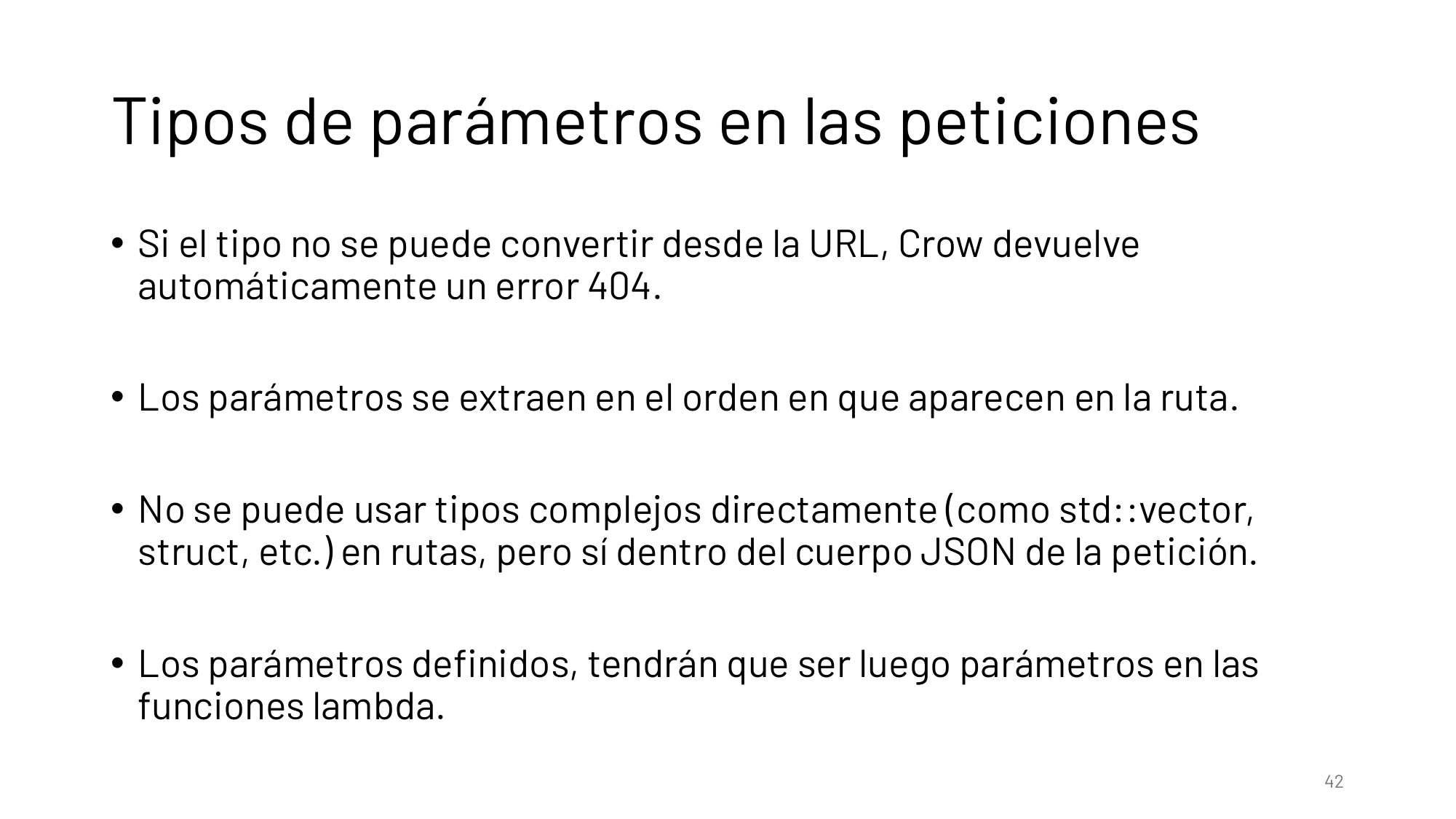

# Tipos de parámetros en las peticiones
Si el tipo no se puede convertir desde la URL, Crow devuelve automáticamente un error 404.

Los parámetros se extraen en el orden en que aparecen en la ruta.

No se puede usar tipos complejos directamente (como std::vector, struct, etc.) en rutas, pero sí dentro del cuerpo JSON de la petición.

Los parámetros definidos, tendrán que ser luego parámetros en las funciones lambda.
42